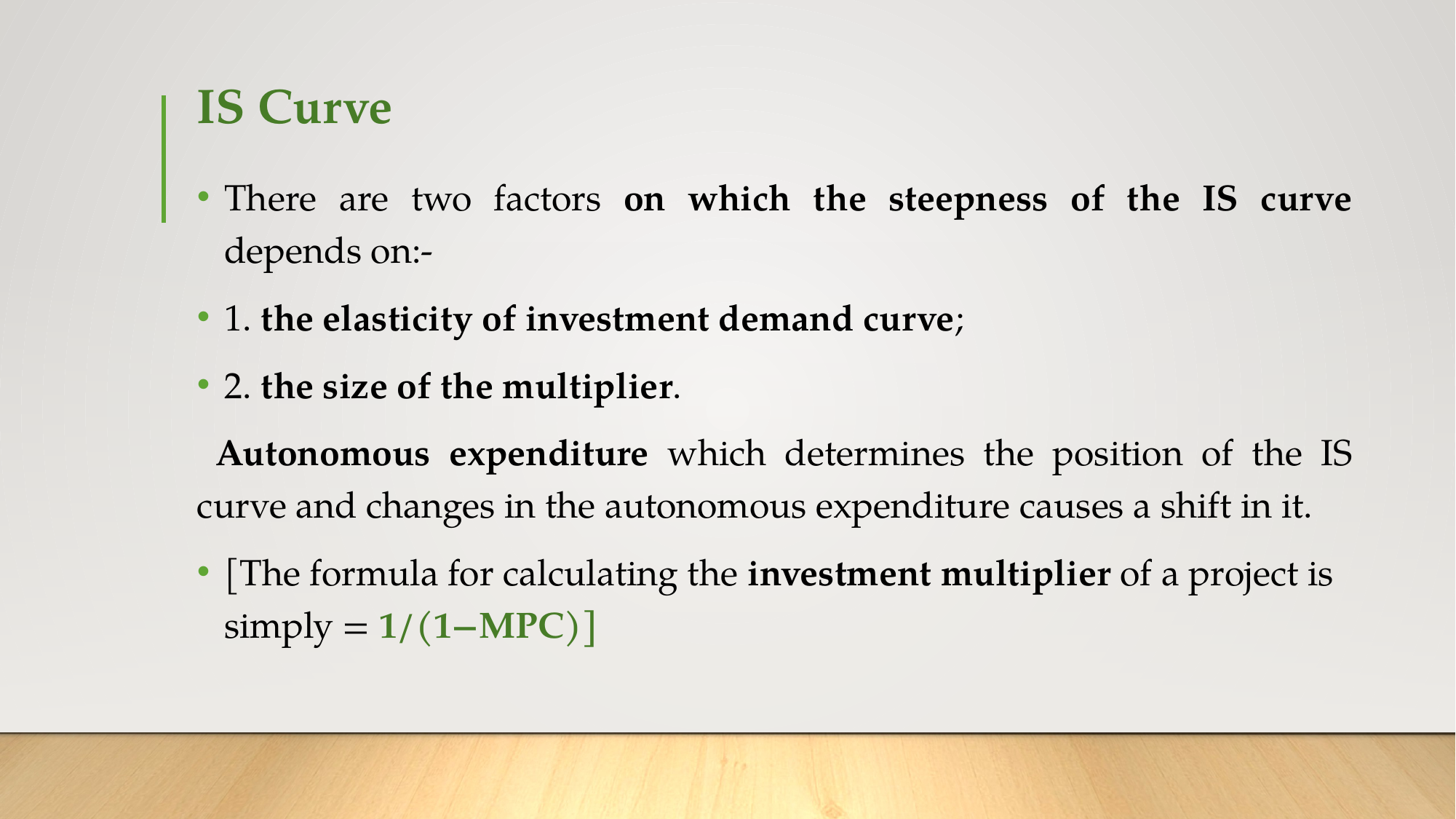

# IS Curve
There are two factors on which the steepness of the IS curve depends on:-
1. the elasticity of investment demand curve;
2. the size of the multiplier.
 Autonomous expenditure which determines the position of the IS curve and changes in the autonomous expenditure causes a shift in it.
[The formula for calculating the investment multiplier of a project is simply = 1/(1−MPC)]